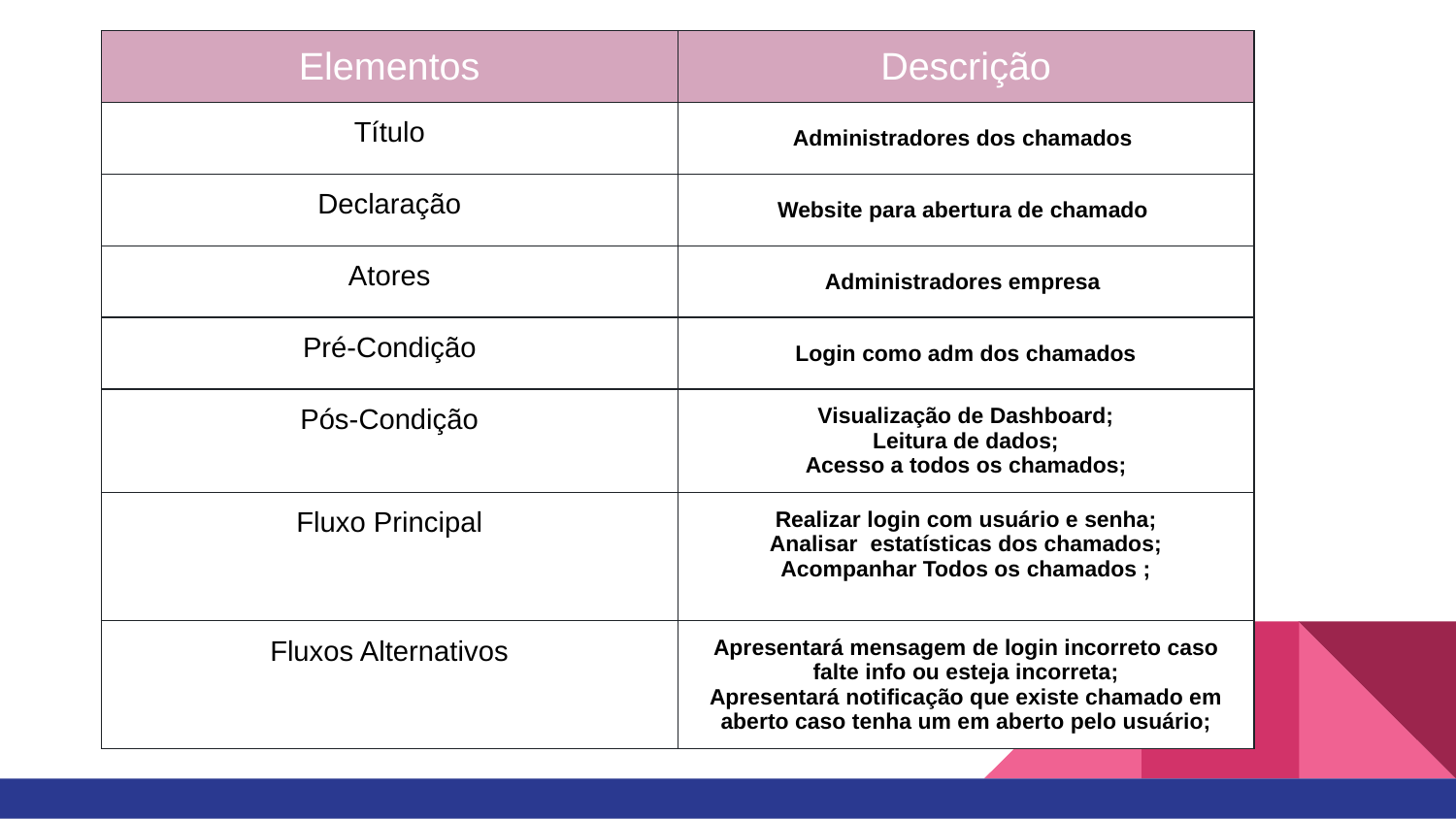

| Elementos | Descrição |
| --- | --- |
| Título | Administradores dos chamados |
| Declaração | Website para abertura de chamado |
| Atores | Administradores empresa |
| Pré-Condição | Login como adm dos chamados |
| Pós-Condição | Visualização de Dashboard; Leitura de dados; Acesso a todos os chamados; |
| Fluxo Principal | Realizar login com usuário e senha; Analisar estatísticas dos chamados; Acompanhar Todos os chamados ; |
| Fluxos Alternativos | Apresentará mensagem de login incorreto caso falte info ou esteja incorreta; Apresentará notificação que existe chamado em aberto caso tenha um em aberto pelo usuário; |